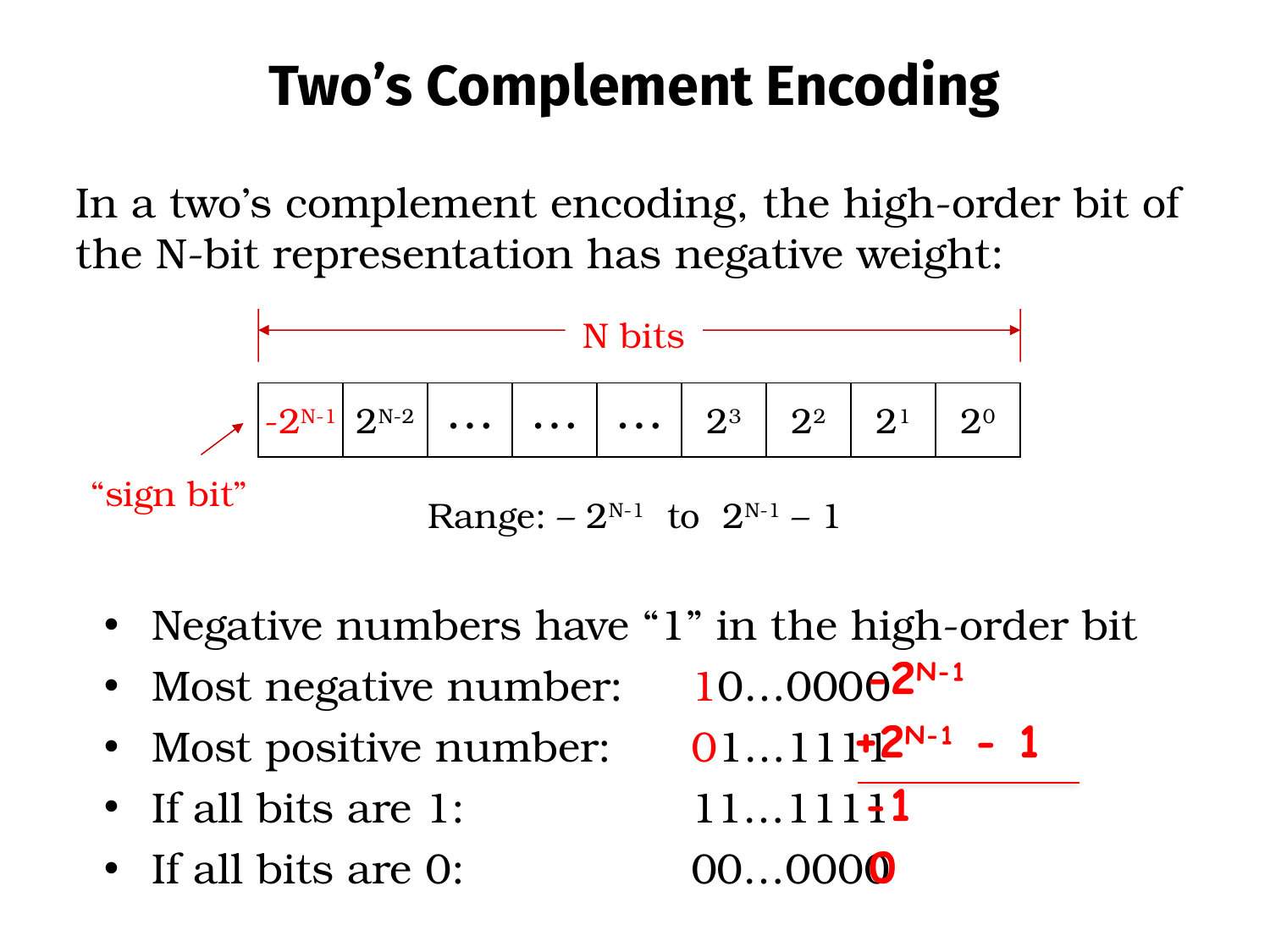

# Two’s Complement Encoding
In a two’s complement encoding, the high-order bit of the N-bit representation has negative weight:
N bits

-2N-1
2N-2
…
…
…
23
22
21
20

“sign bit”
Range: – 2N-1  to  2N-1 – 1
Negative numbers have “1” in the high-order bit
Most negative number:	10…0000
Most positive number:	01…1111
If all bits are 1:	11…1111
If all bits are 0:	00…0000
-2N-1
+2N-1 - 1
-1
0